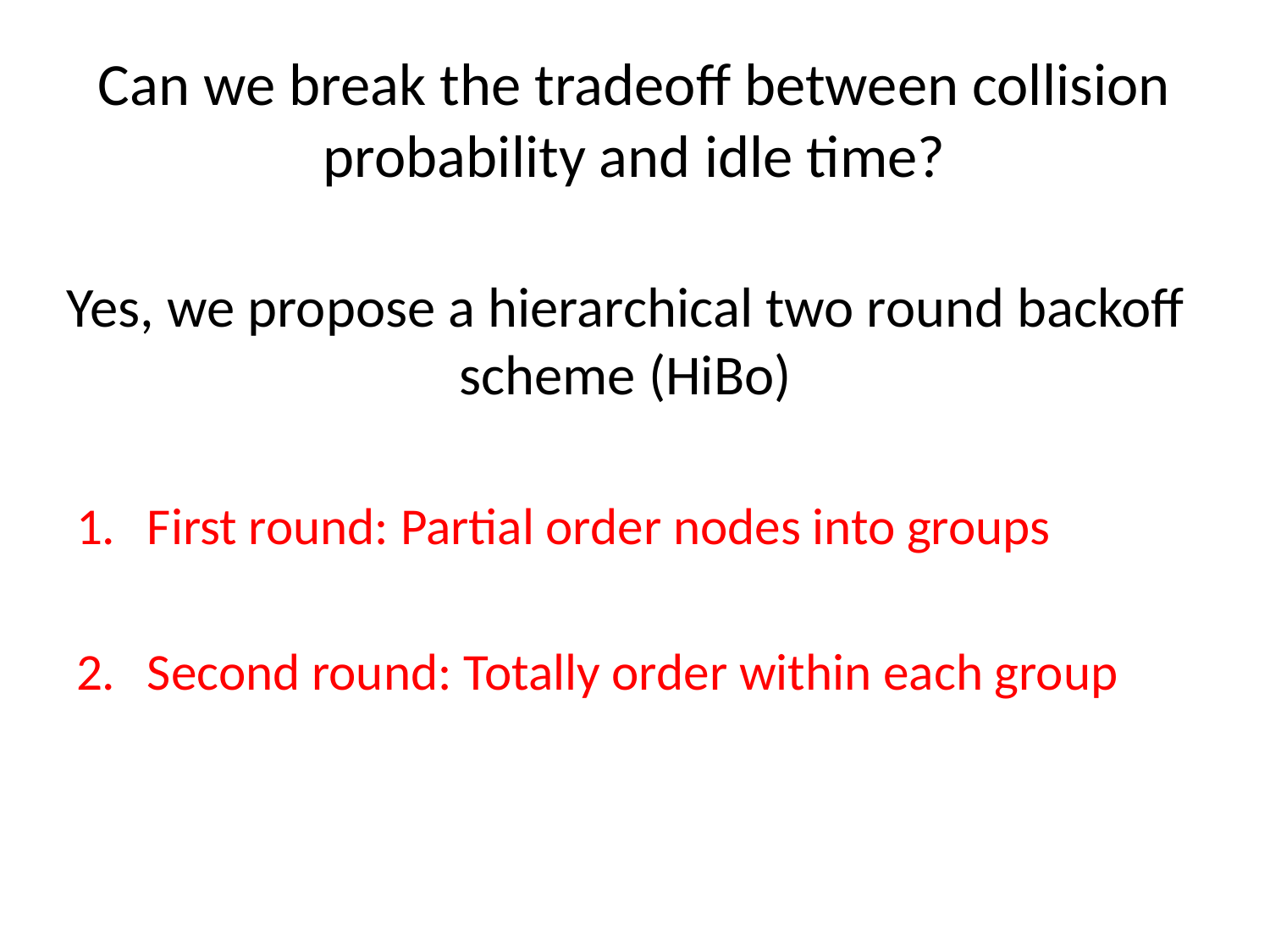

# Can we break the tradeoff between collision probability and idle time?
Yes, we propose a hierarchical two round backoff scheme (HiBo)
First round: Partial order nodes into groups

Second round: Totally order within each group